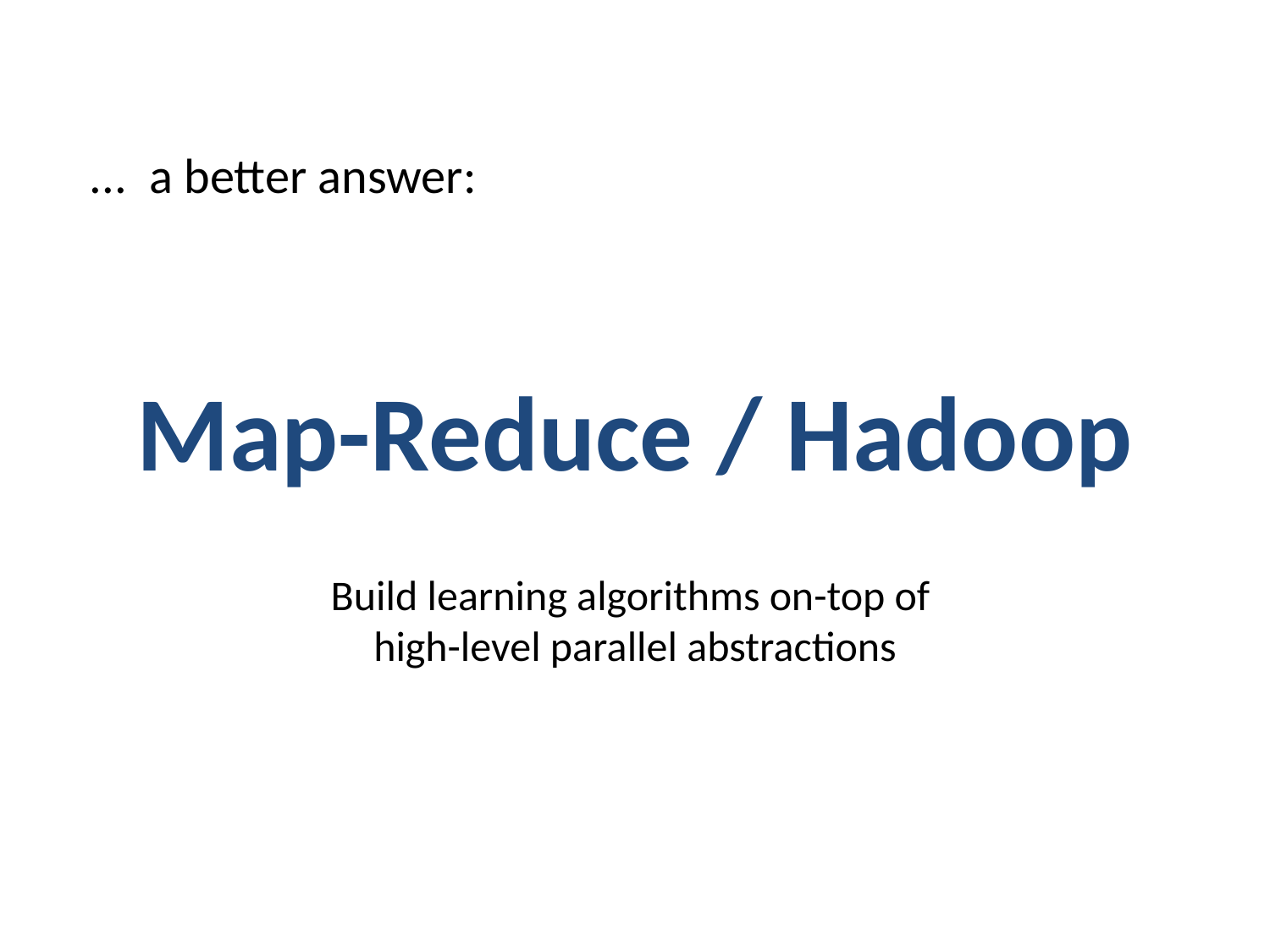

...  a better answer:
# Map-Reduce / Hadoop
Build learning algorithms on-top of
high-level parallel abstractions